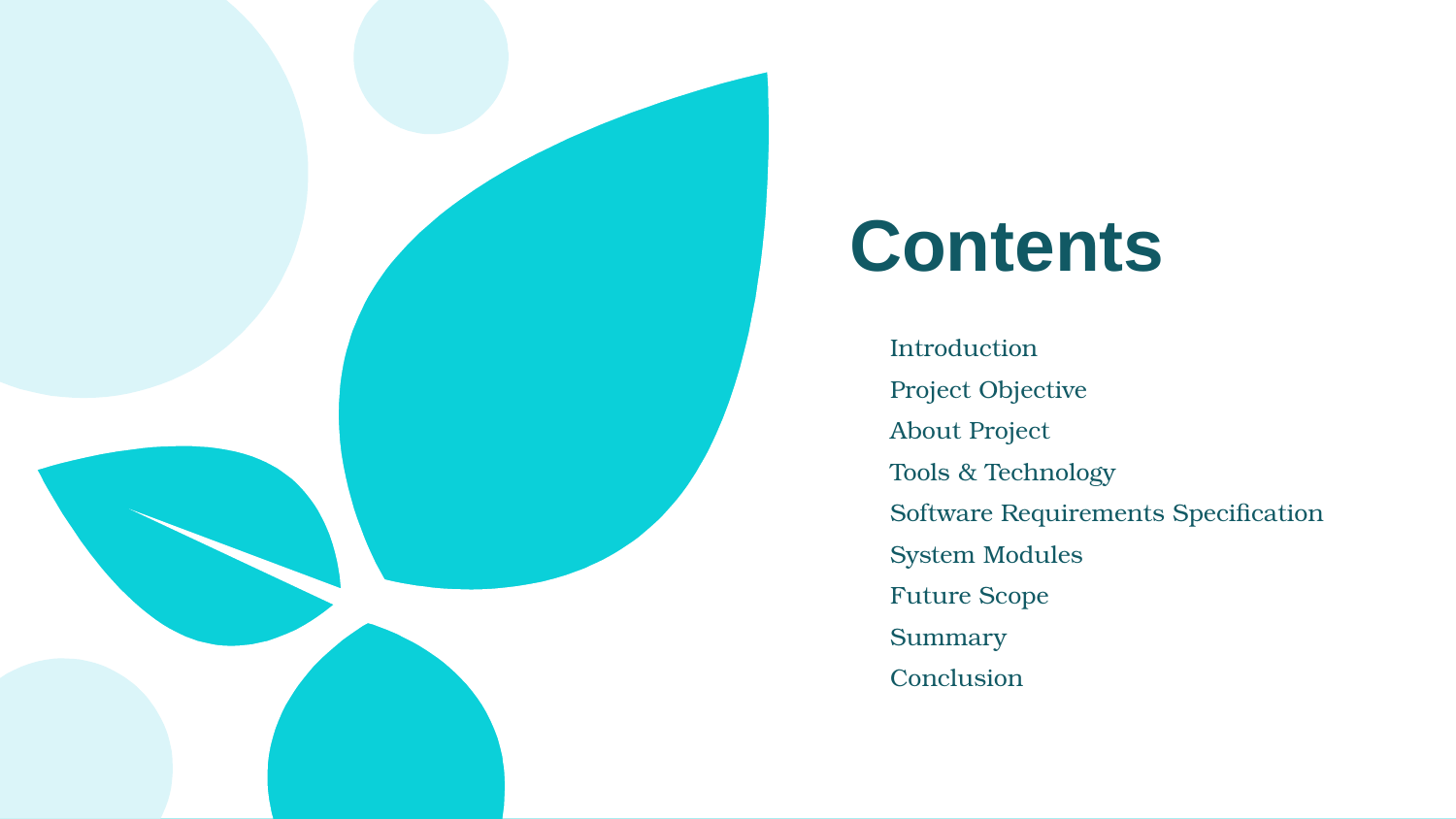

# Contents
Introduction
Project Objective
About Project
Tools & Technology
Software Requirements Specification
System Modules
Future Scope
Summary
Conclusion